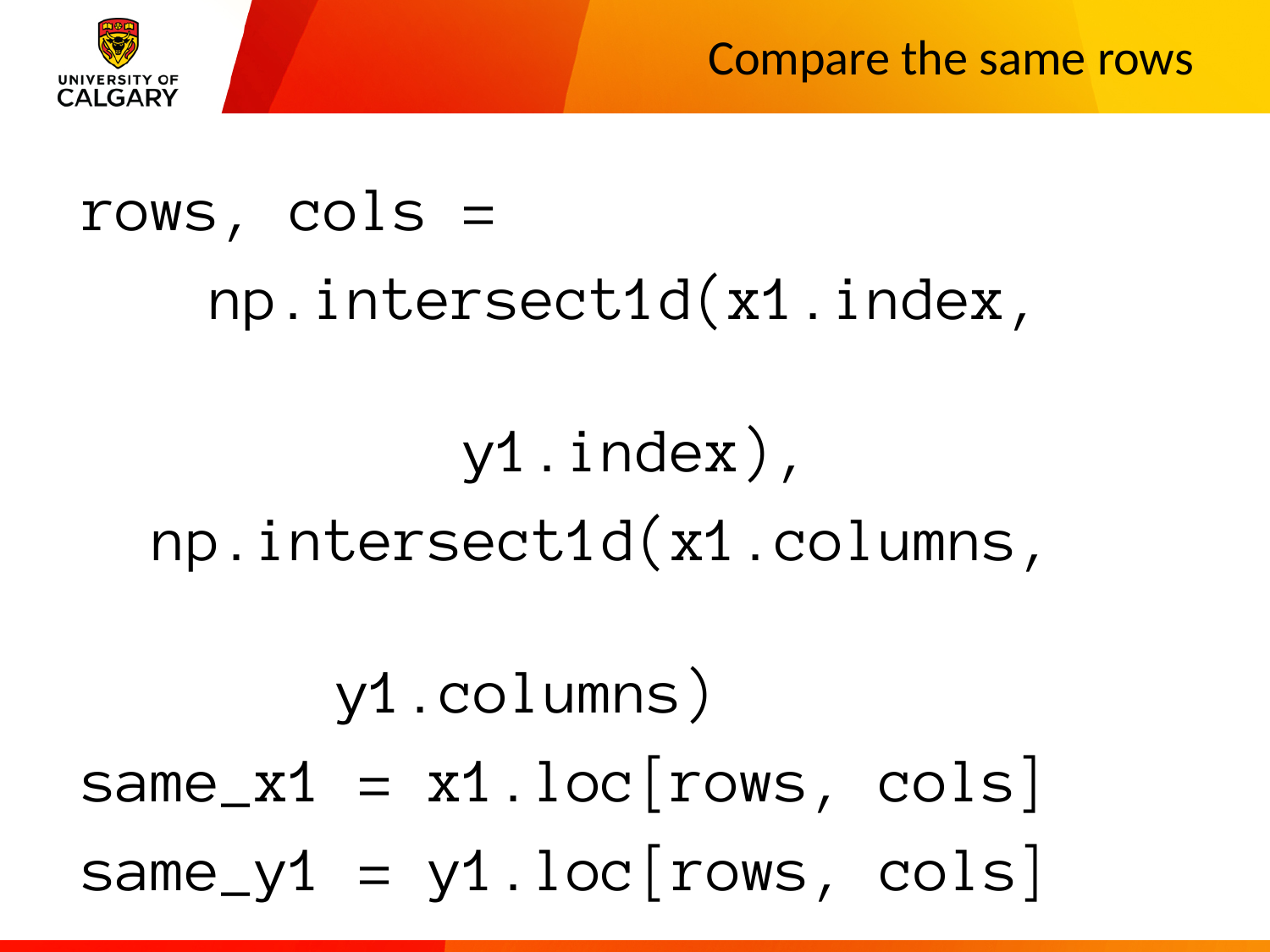

# Compare the same rows
rows, cols =
	np.intersect1d(x1.index, 												y1.index),
  np.intersect1d(x1.columns, 											y1.columns)
same_x1 = x1.loc[rows, cols]
same_y1 = y1.loc[rows, cols]